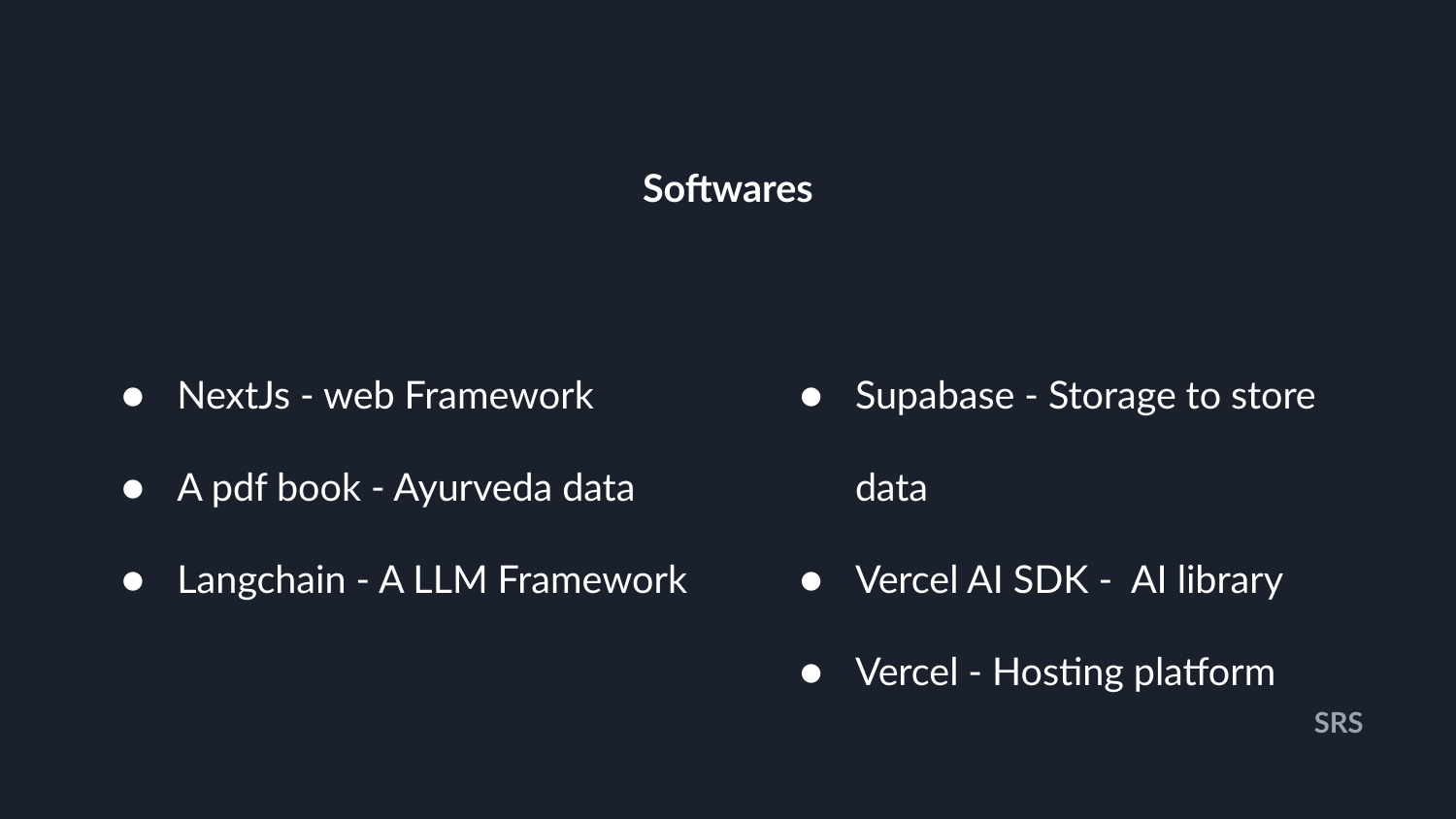

Softwares
NextJs - web Framework
A pdf book - Ayurveda data
Langchain - A LLM Framework
Supabase - Storage to store data
Vercel AI SDK -  AI library
Vercel - Hosting platform
SRS